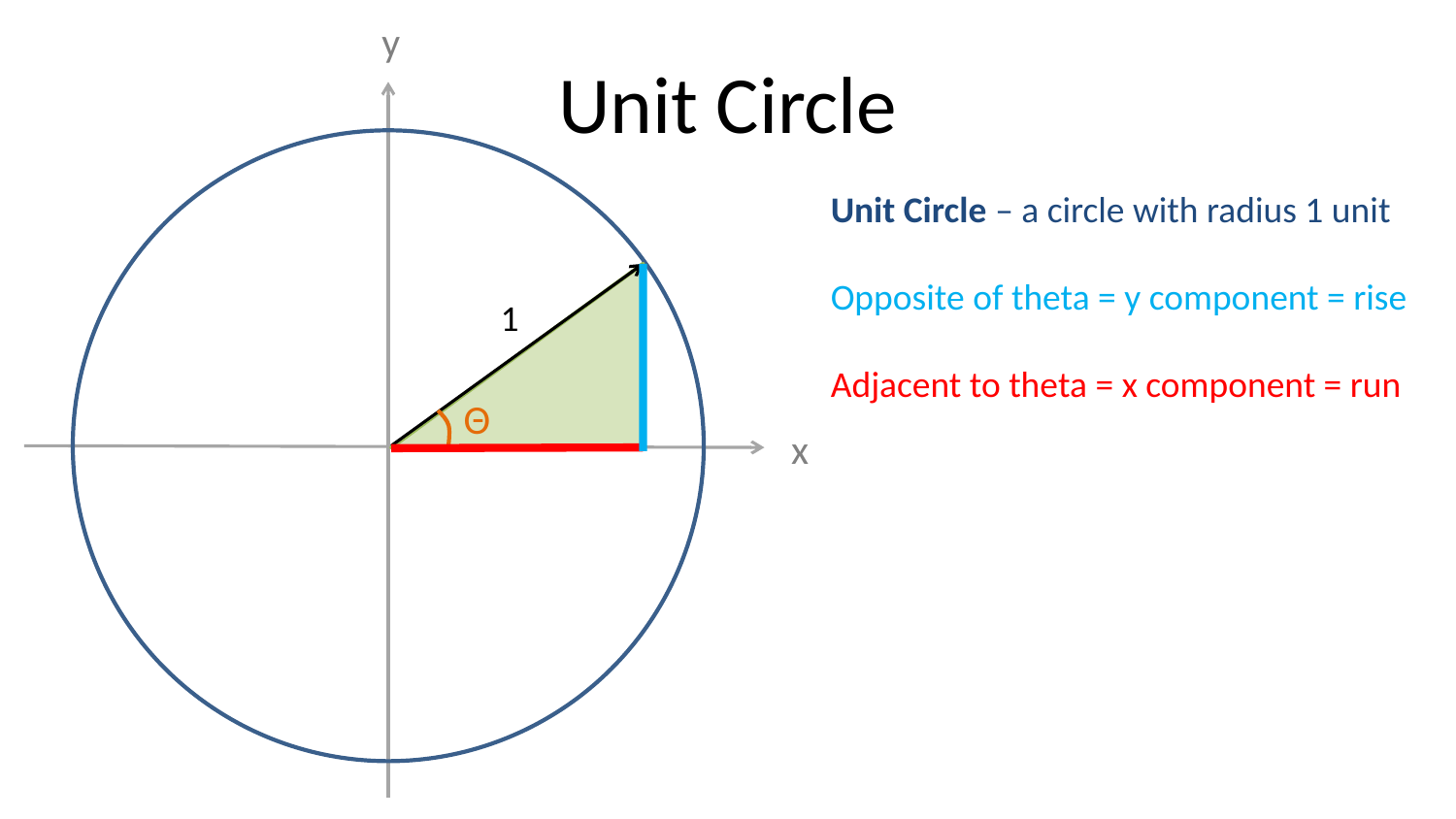

y
# Unit Circle

Unit Circle – a circle with radius 1 unit

Opposite of theta = y component = rise

Adjacent to theta = x component = run

1
Θ
x